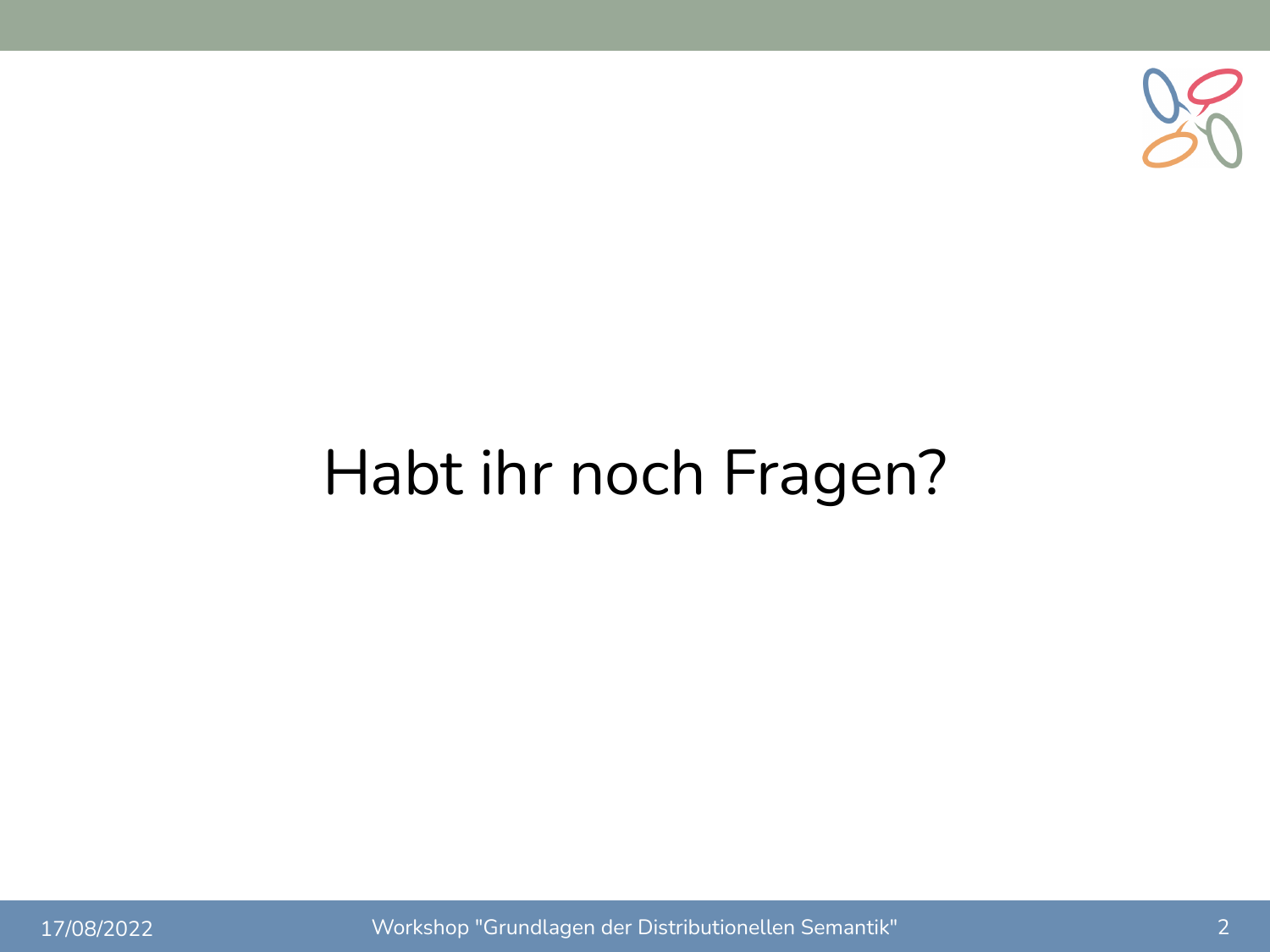

Habt ihr noch Fragen?
17/08/2022
Workshop "Grundlagen der Distributionellen Semantik"
2